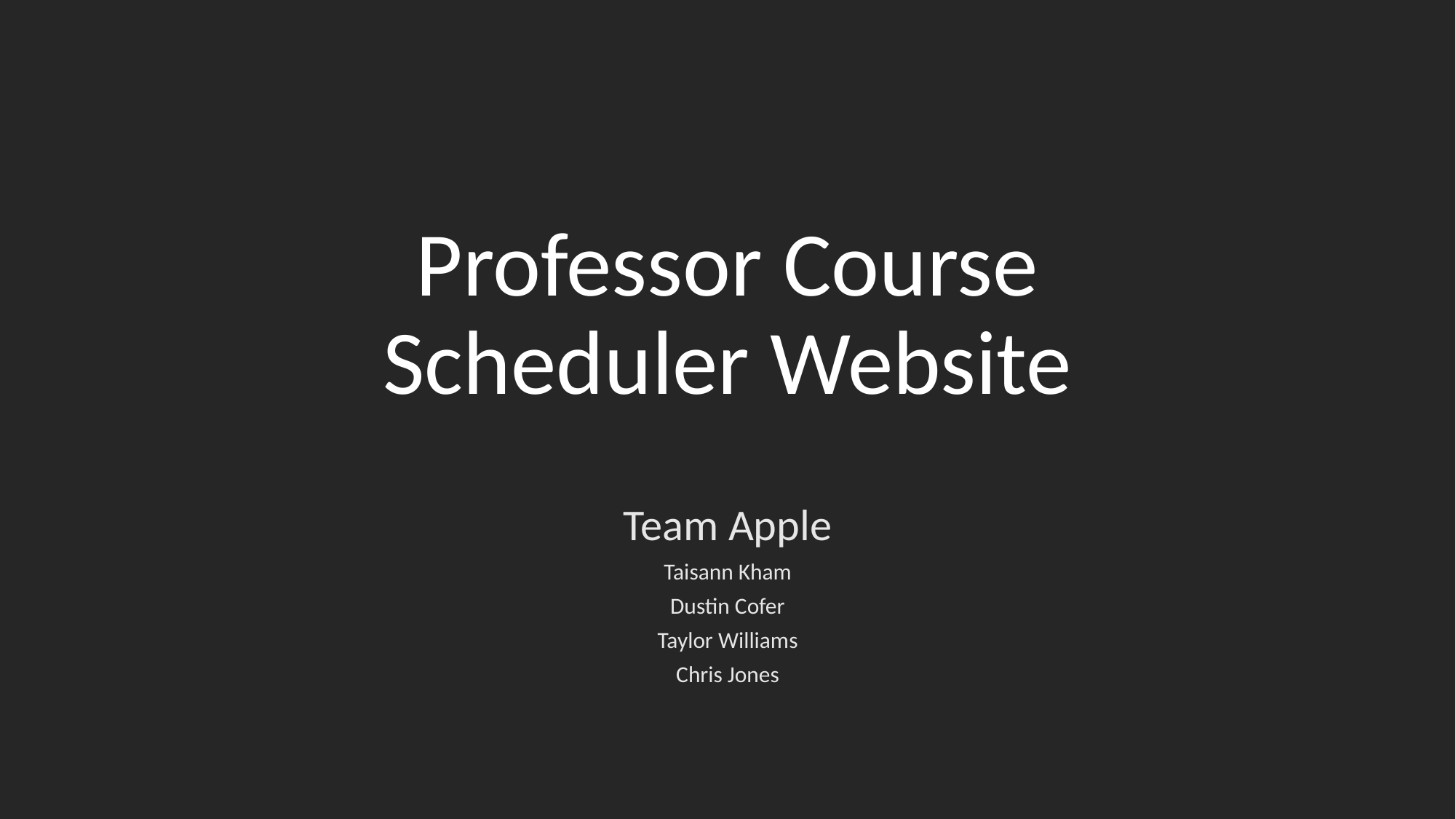

# Professor Course Scheduler Website
Team Apple
Taisann Kham
Dustin Cofer
Taylor Williams
Chris Jones